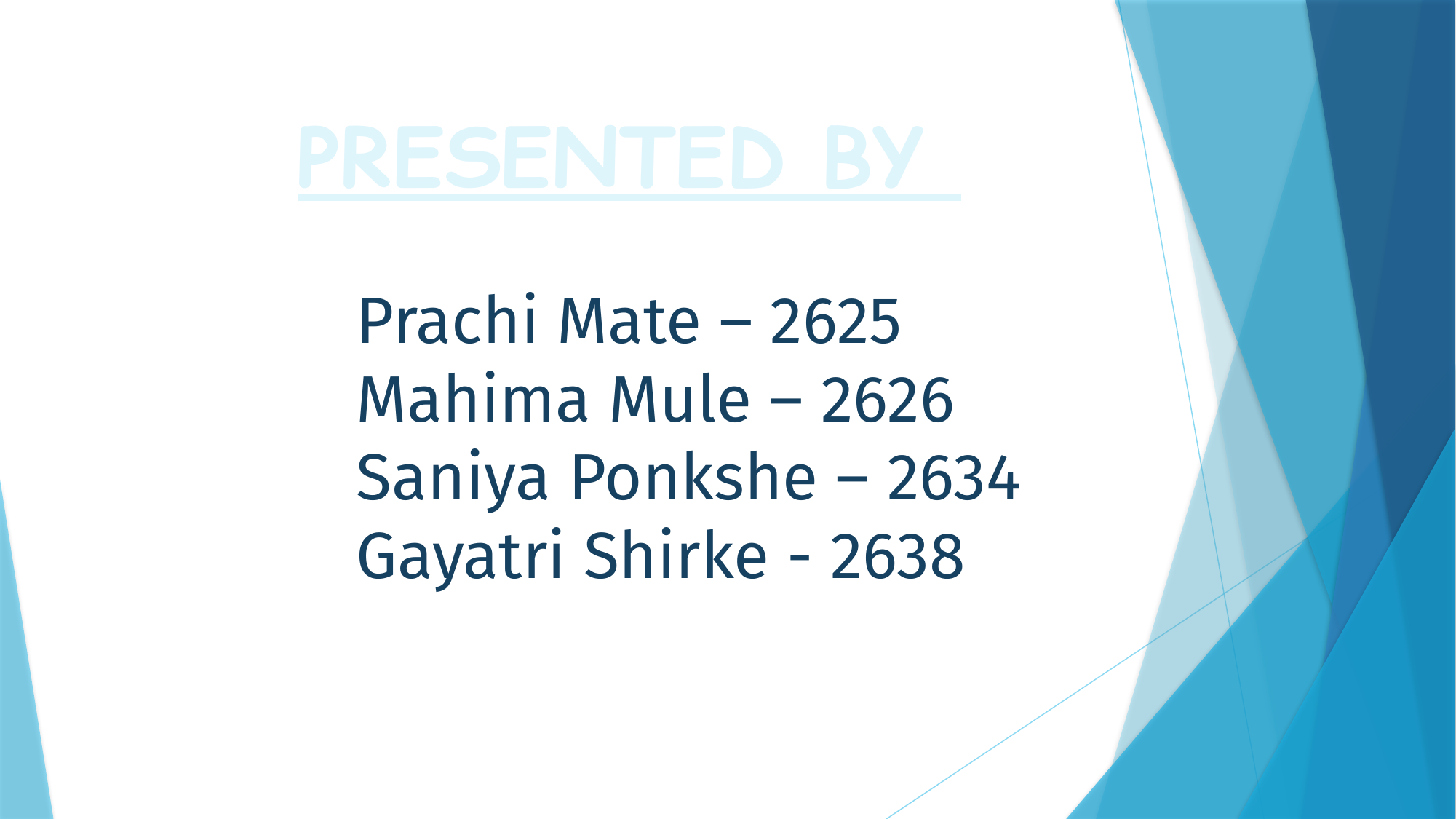

PRESENTED BY
# Prachi Mate – 2625 Mahima Mule – 2626 Saniya Ponkshe – 2634 Gayatri Shirke - 2638